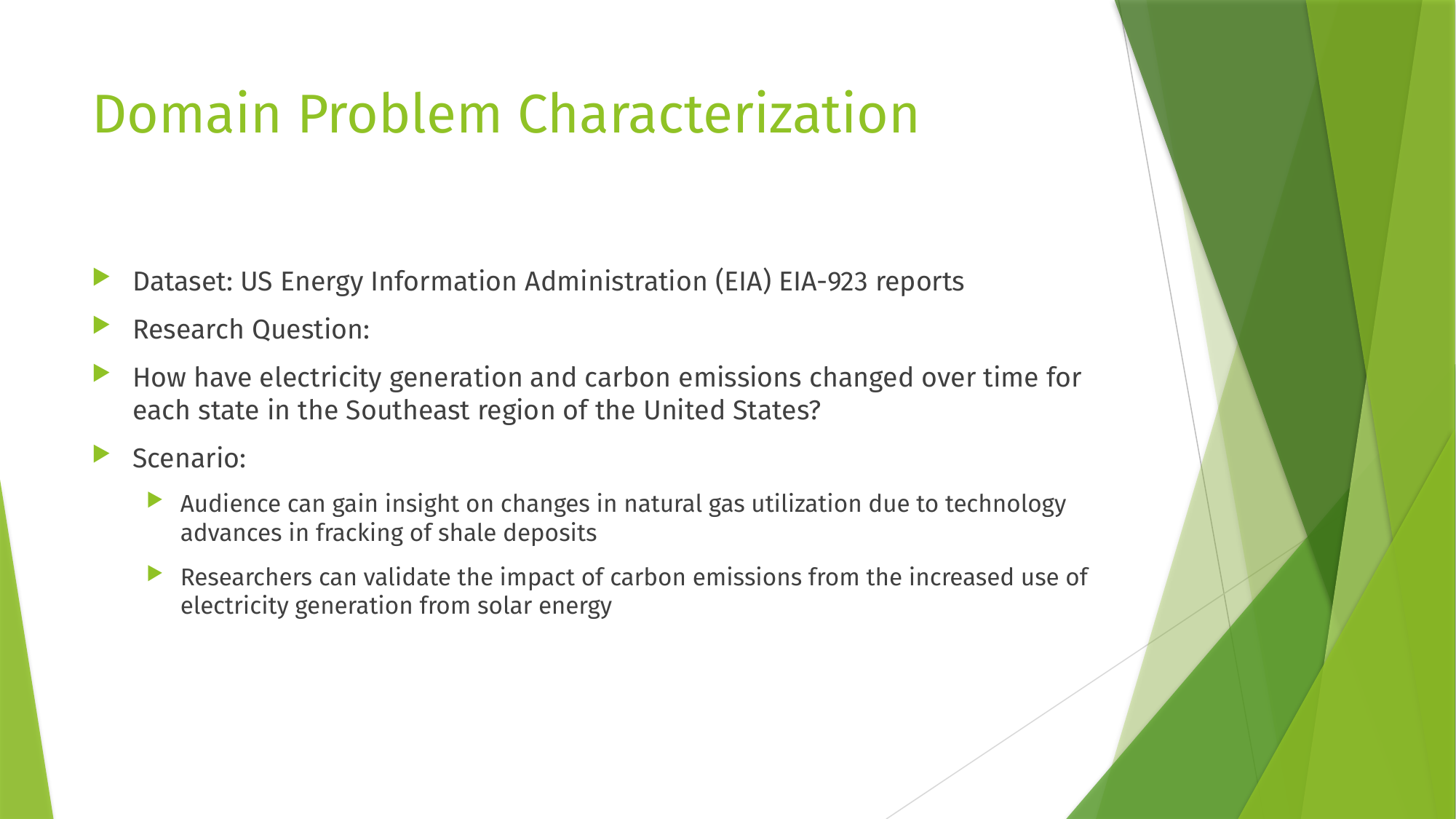

# Domain Problem Characterization
Dataset: US Energy Information Administration (EIA) EIA-923 reports
Research Question:
How have electricity generation and carbon emissions changed over time for each state in the Southeast region of the United States?
Scenario:
Audience can gain insight on changes in natural gas utilization due to technology advances in fracking of shale deposits
Researchers can validate the impact of carbon emissions from the increased use of electricity generation from solar energy